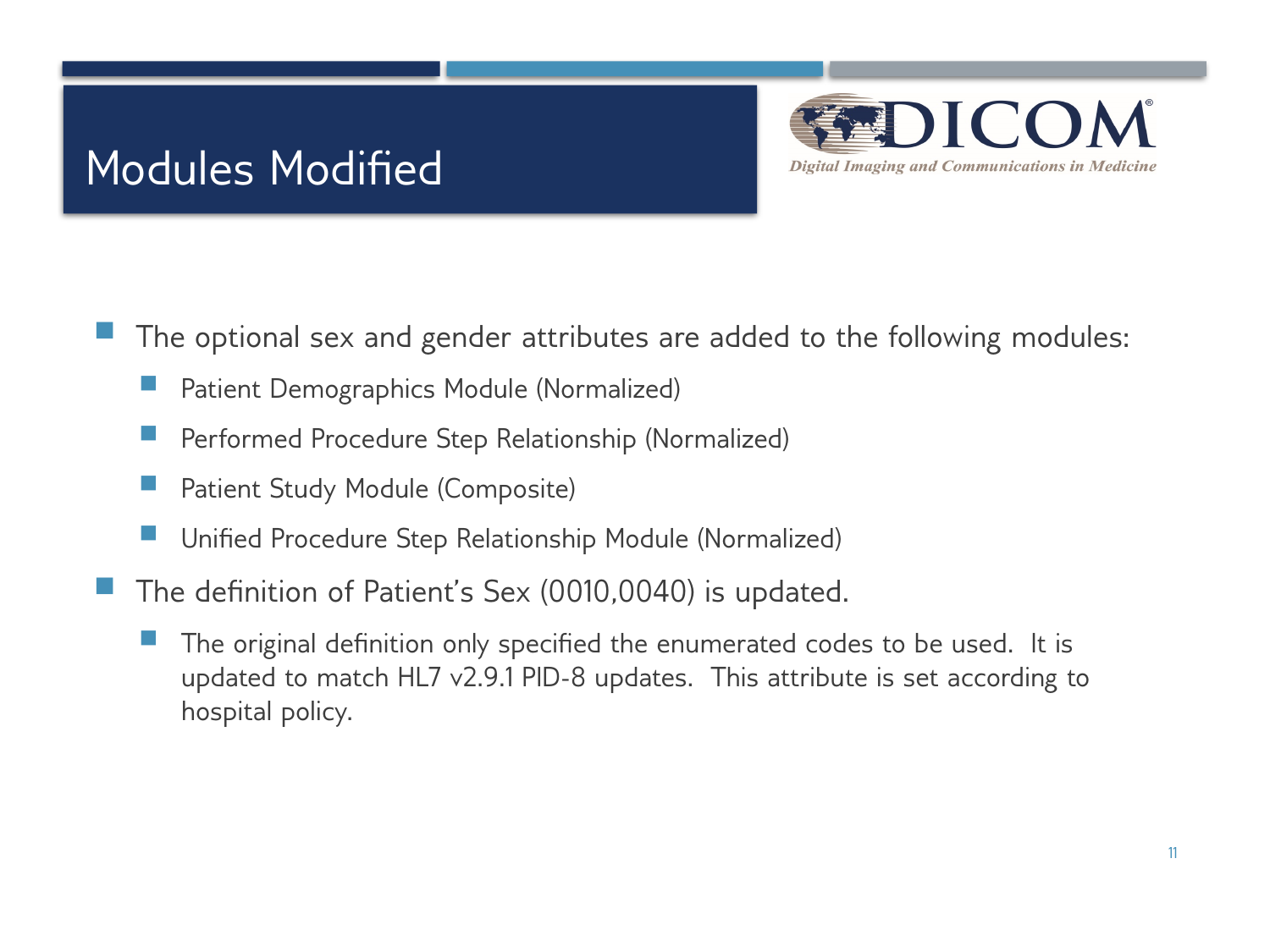

# Modules Modified
The optional sex and gender attributes are added to the following modules:
Patient Demographics Module (Normalized)
Performed Procedure Step Relationship (Normalized)
Patient Study Module (Composite)
Unified Procedure Step Relationship Module (Normalized)
The definition of Patient’s Sex (0010,0040) is updated.
The original definition only specified the enumerated codes to be used.  It is updated to match HL7 v2.9.1 PID-8 updates.  This attribute is set according to hospital policy.
11